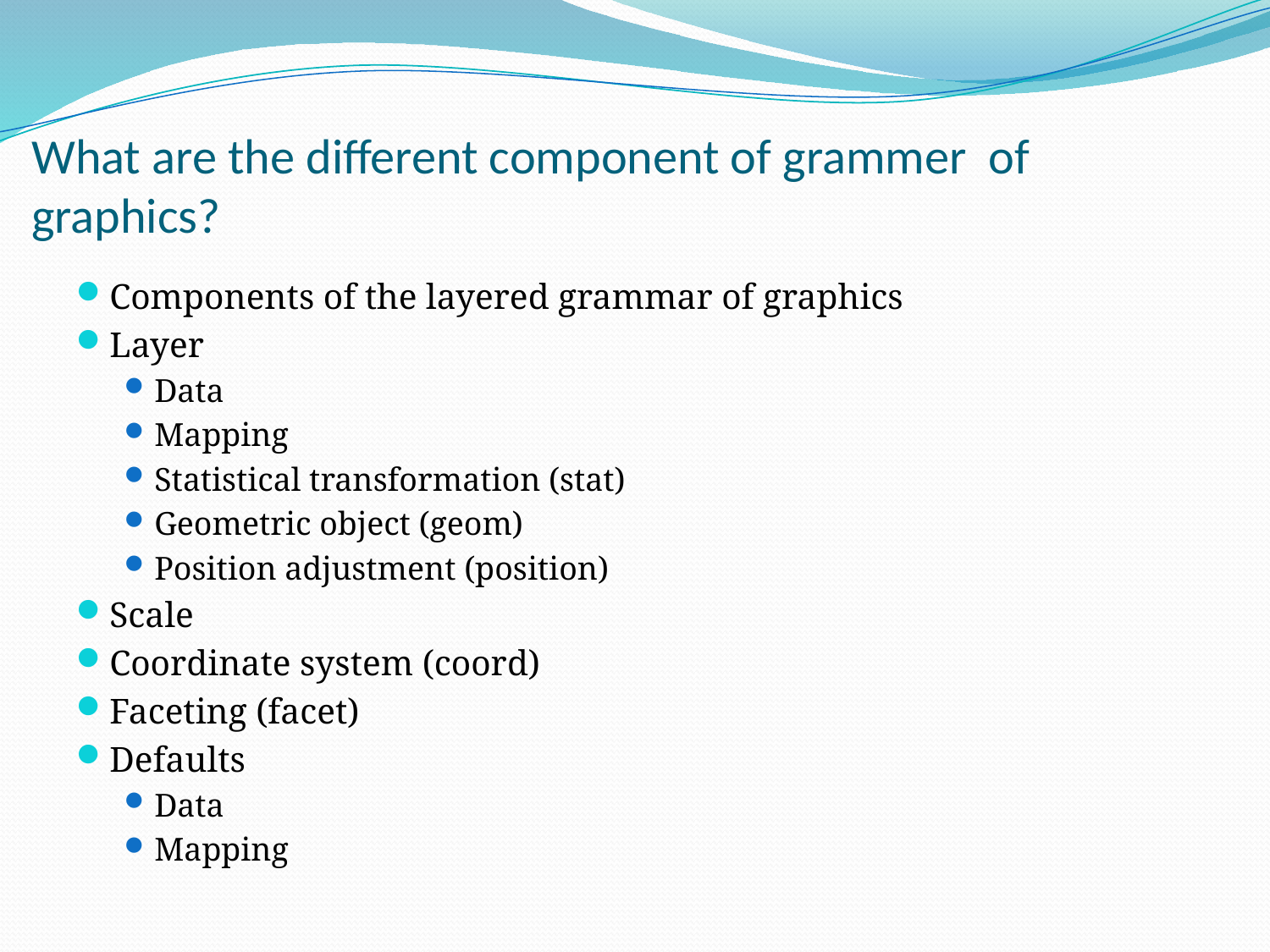

# What are the different component of grammer  of graphics?
Components of the layered grammar of graphics
Layer
Data
Mapping
Statistical transformation (stat)
Geometric object (geom)
Position adjustment (position)
Scale
Coordinate system (coord)
Faceting (facet)
Defaults
Data
Mapping